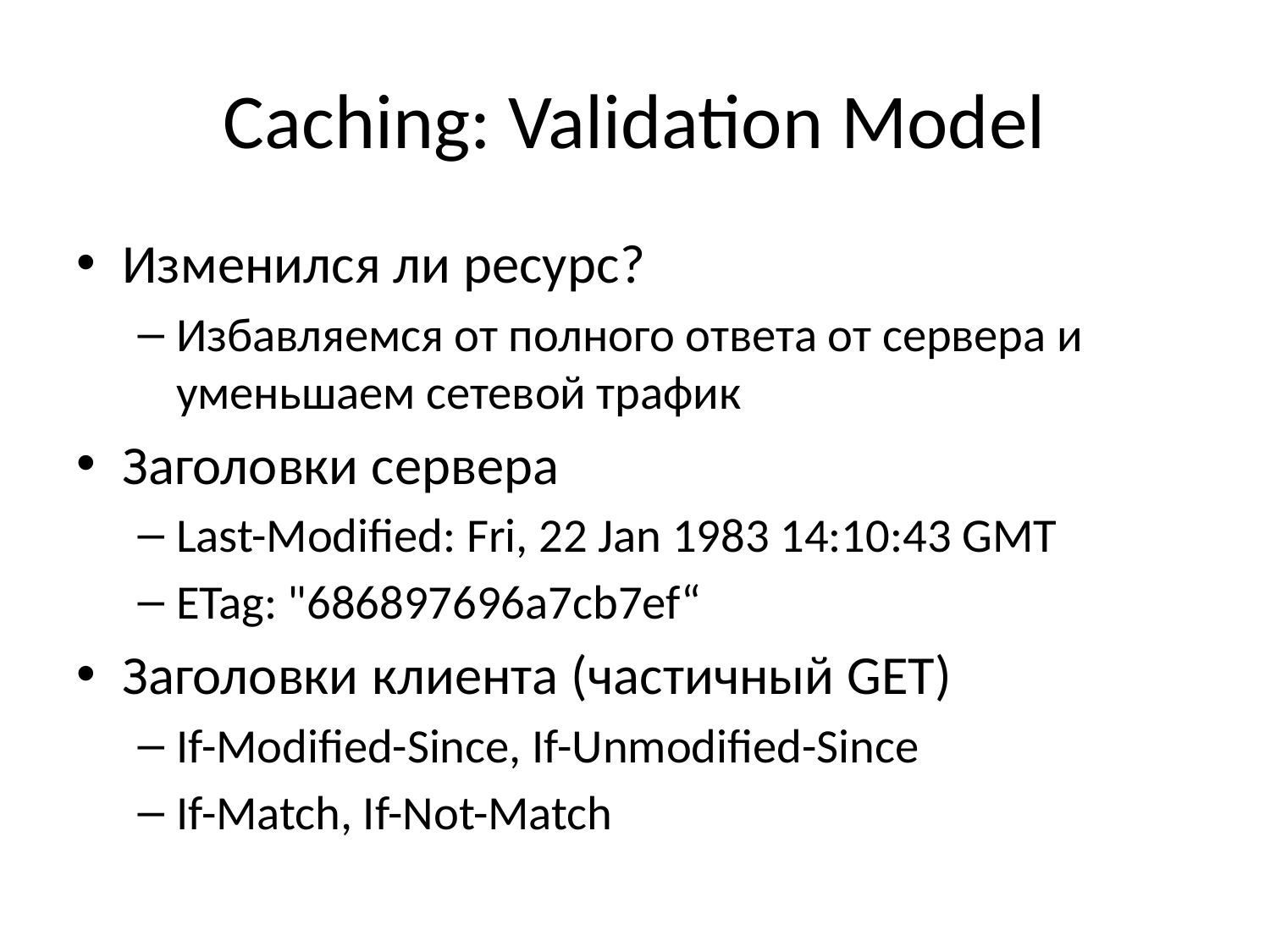

# Caching: Validation Model
Изменился ли ресурс?
Избавляемся от полного ответа от сервера и уменьшаем сетевой трафик
Заголовки сервера
Last-Modified: Fri, 22 Jan 1983 14:10:43 GMT
ETag: "686897696a7cb7ef“
Заголовки клиента (частичный GET)
If-Modified-Since, If-Unmodified-Since
If-Match, If-Not-Match